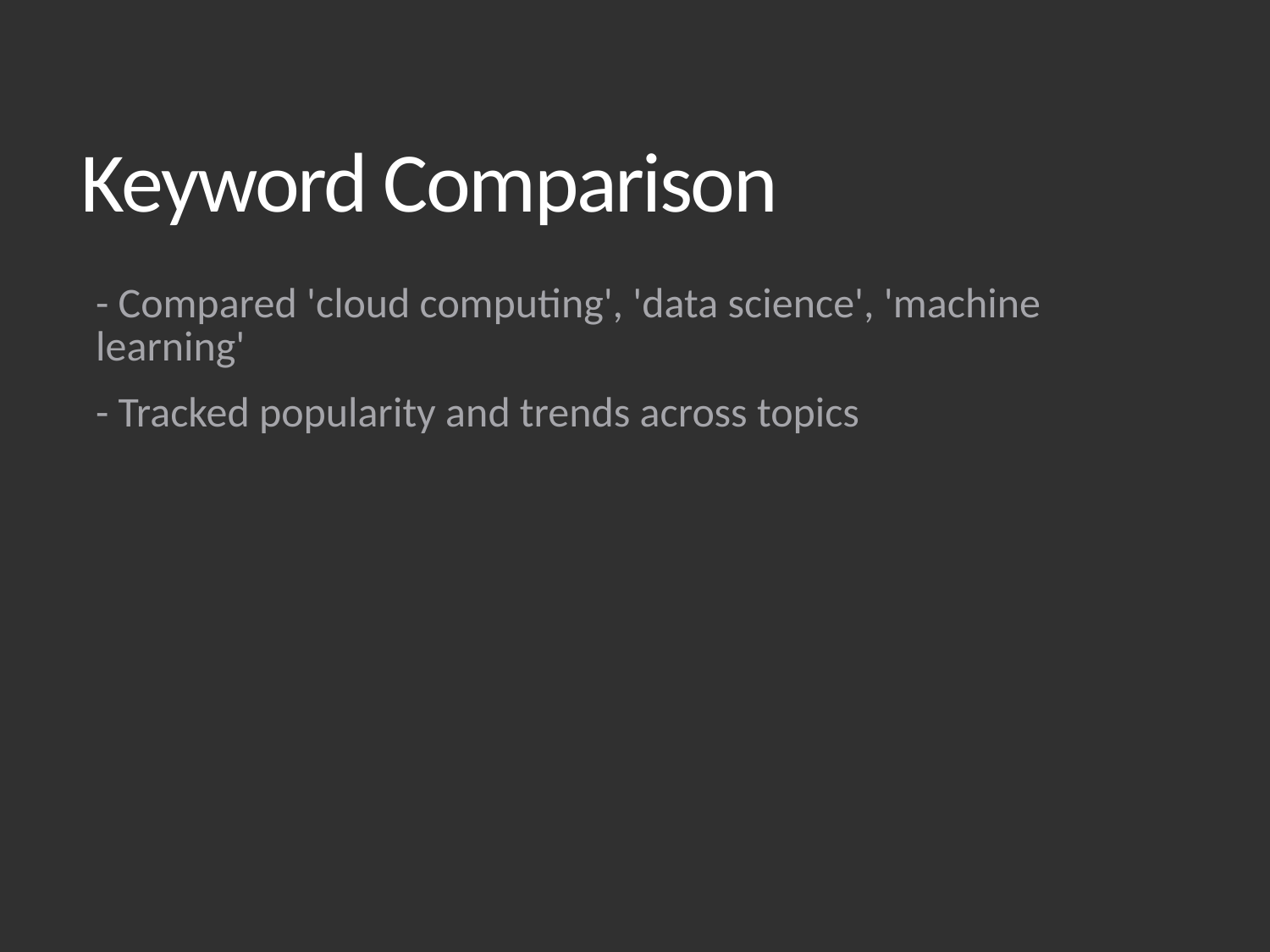

# Keyword Comparison
- Compared 'cloud computing', 'data science', 'machine learning'
- Tracked popularity and trends across topics